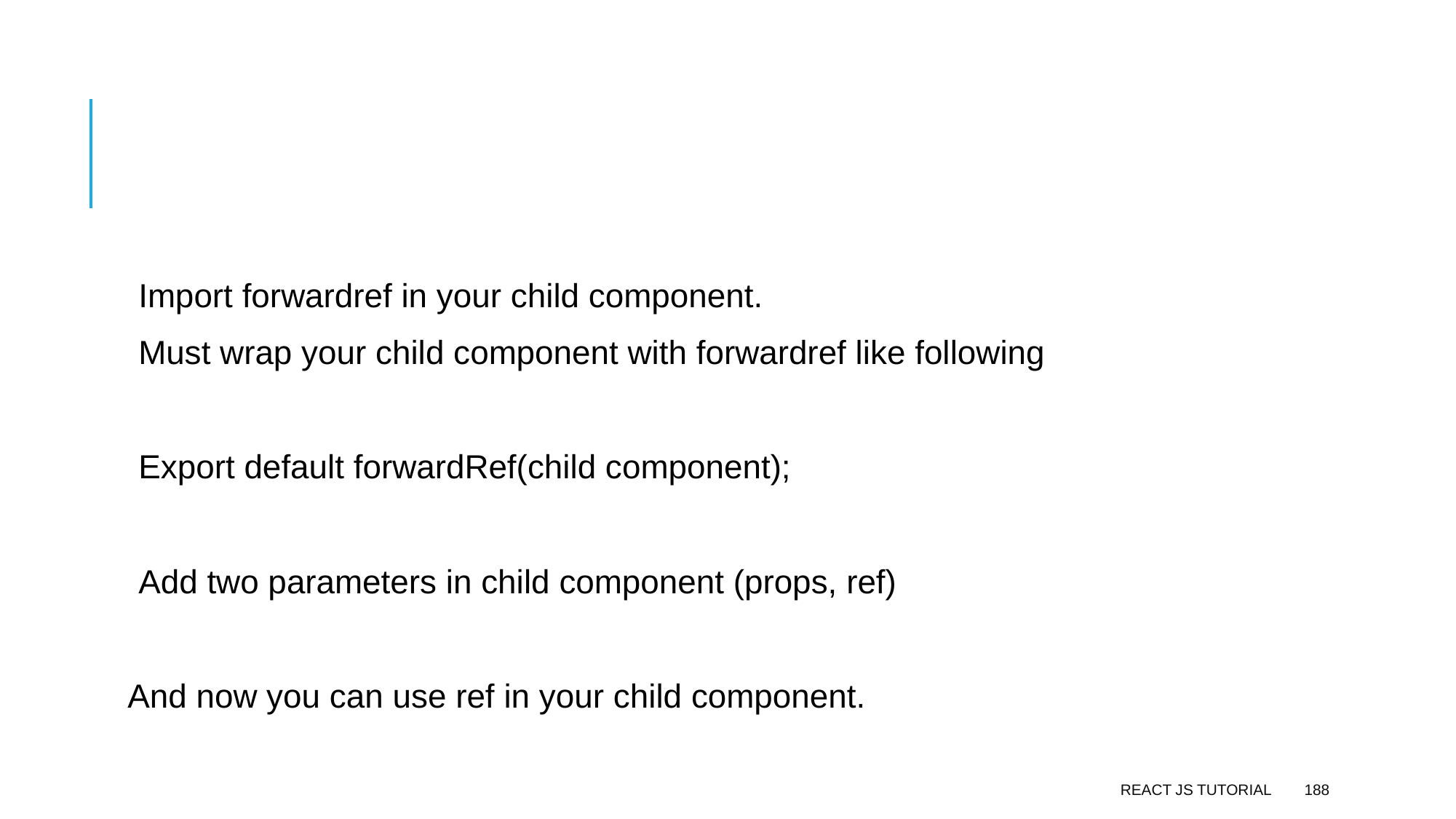

#
Import forwardref in your child component.
Must wrap your child component with forwardref like following

Export default forwardRef(child component);

Add two parameters in child component (props, ref)

And now you can use ref in your child component.
React JS Tutorial
188